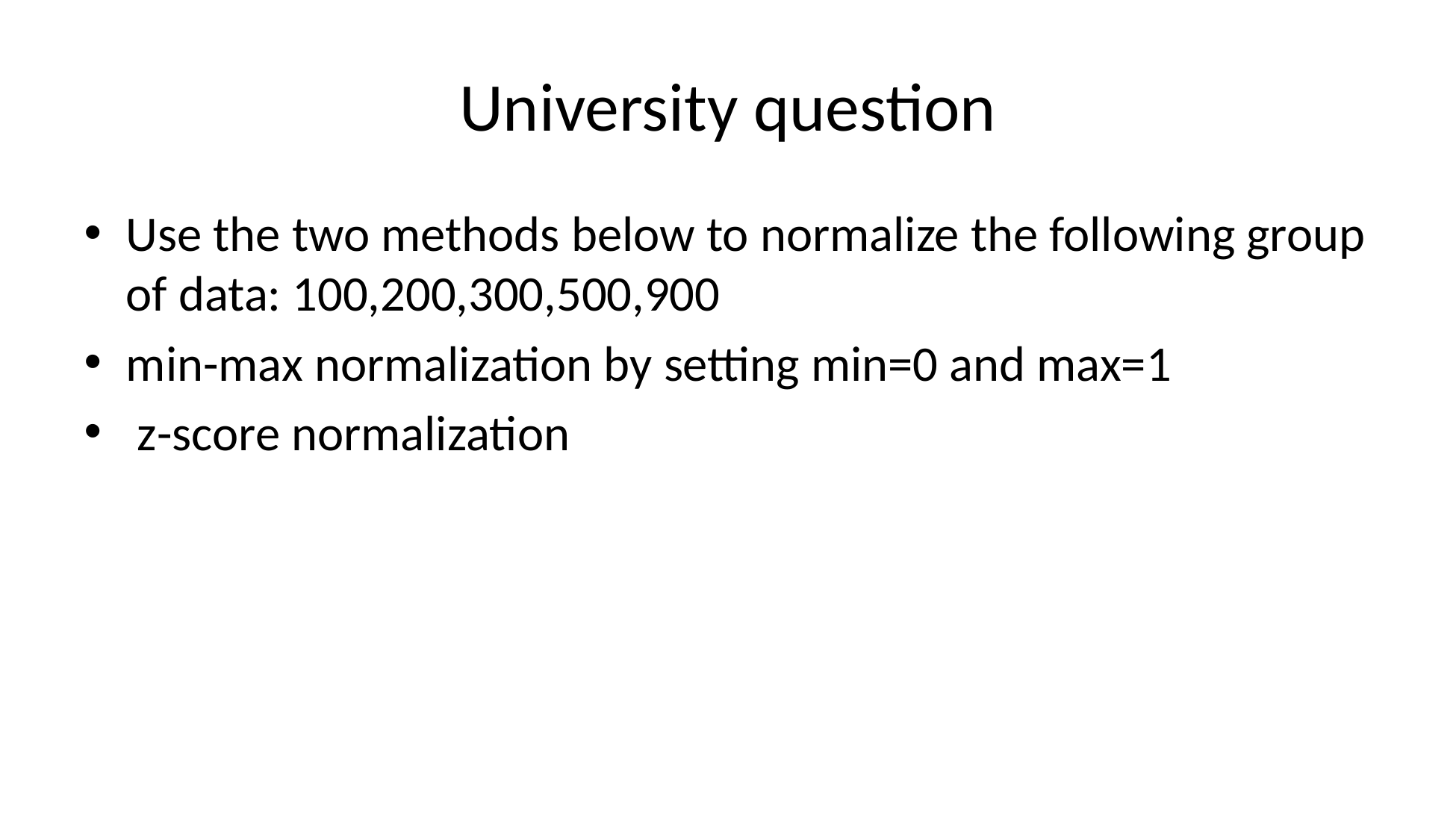

# University question
Use the two methods below to normalize the following group of data: 100,200,300,500,900
min-max normalization by setting min=0 and max=1
 z-score normalization